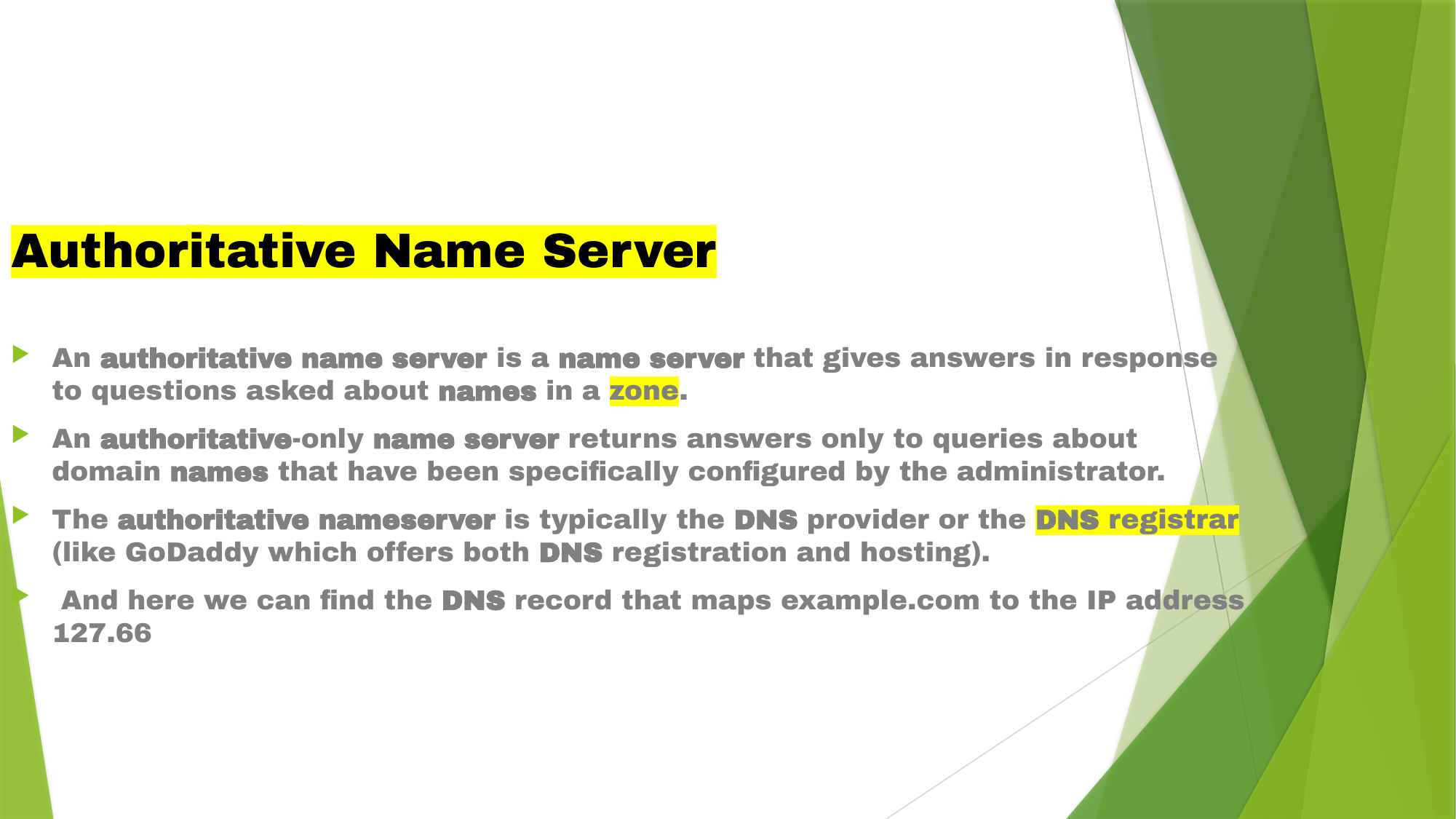

Authoritative Name Server

An authoritative name server is a name server that gives answers in response to questions asked about names in a zone.
An authoritative-only name server returns answers only to queries about domain names that have been specifically configured by the administrator.
The authoritative nameserver is typically the DNS provider or the DNS registrar (like GoDaddy which offers both DNS registration and hosting).
 And here we can find the DNS record that maps example.com to the IP address 127.66